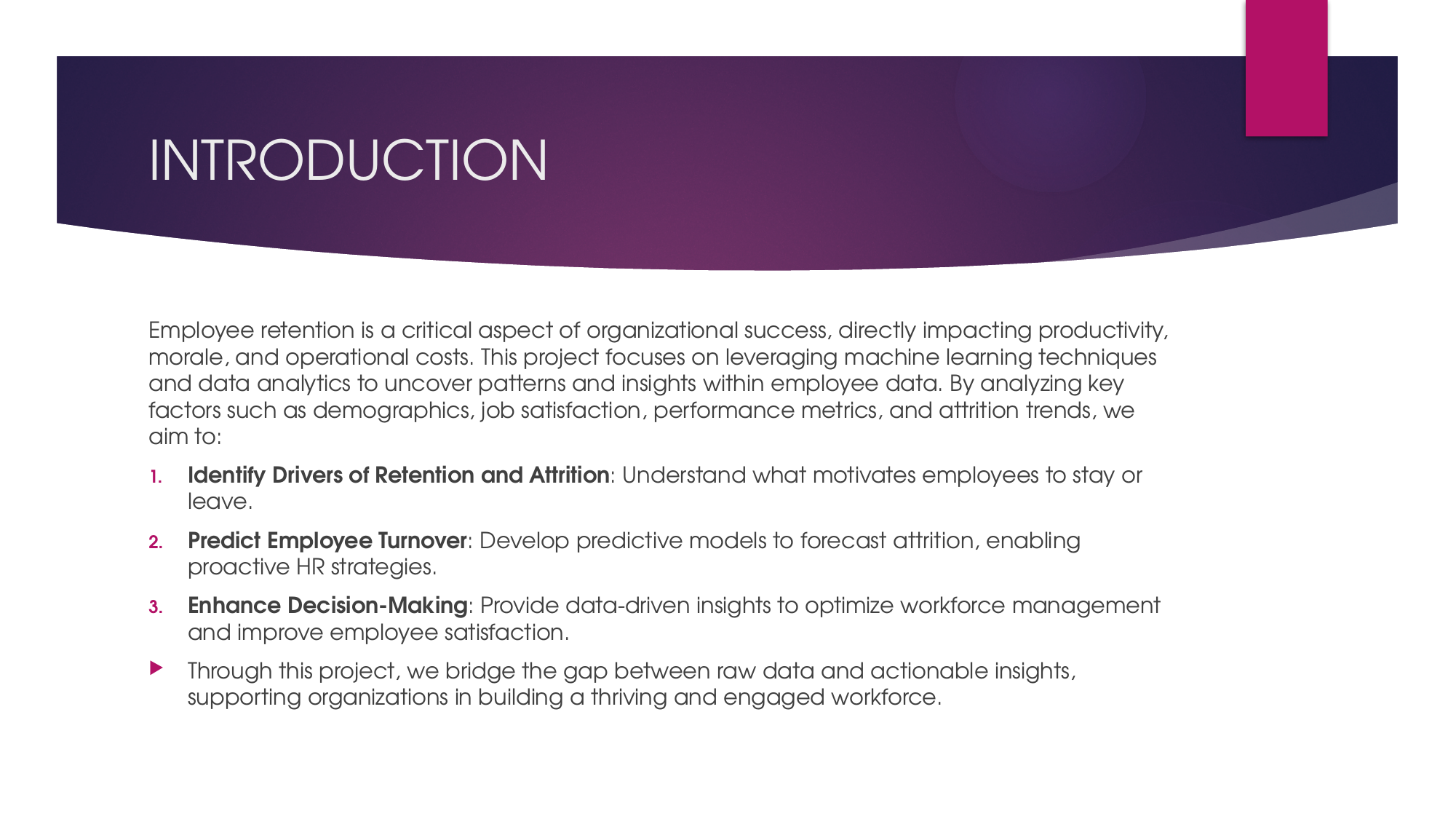

# INTRODUCTION
Employee retention is a critical aspect of organizational success, directly impacting productivity, morale, and operational costs. This project focuses on leveraging machine learning techniques and data analytics to uncover patterns and insights within employee data. By analyzing key factors such as demographics, job satisfaction, performance metrics, and attrition trends, we aim to:
Identify Drivers of Retention and Attrition: Understand what motivates employees to stay or leave.
Predict Employee Turnover: Develop predictive models to forecast attrition, enabling proactive HR strategies.
Enhance Decision-Making: Provide data-driven insights to optimize workforce management and improve employee satisfaction.
Through this project, we bridge the gap between raw data and actionable insights, supporting organizations in building a thriving and engaged workforce.